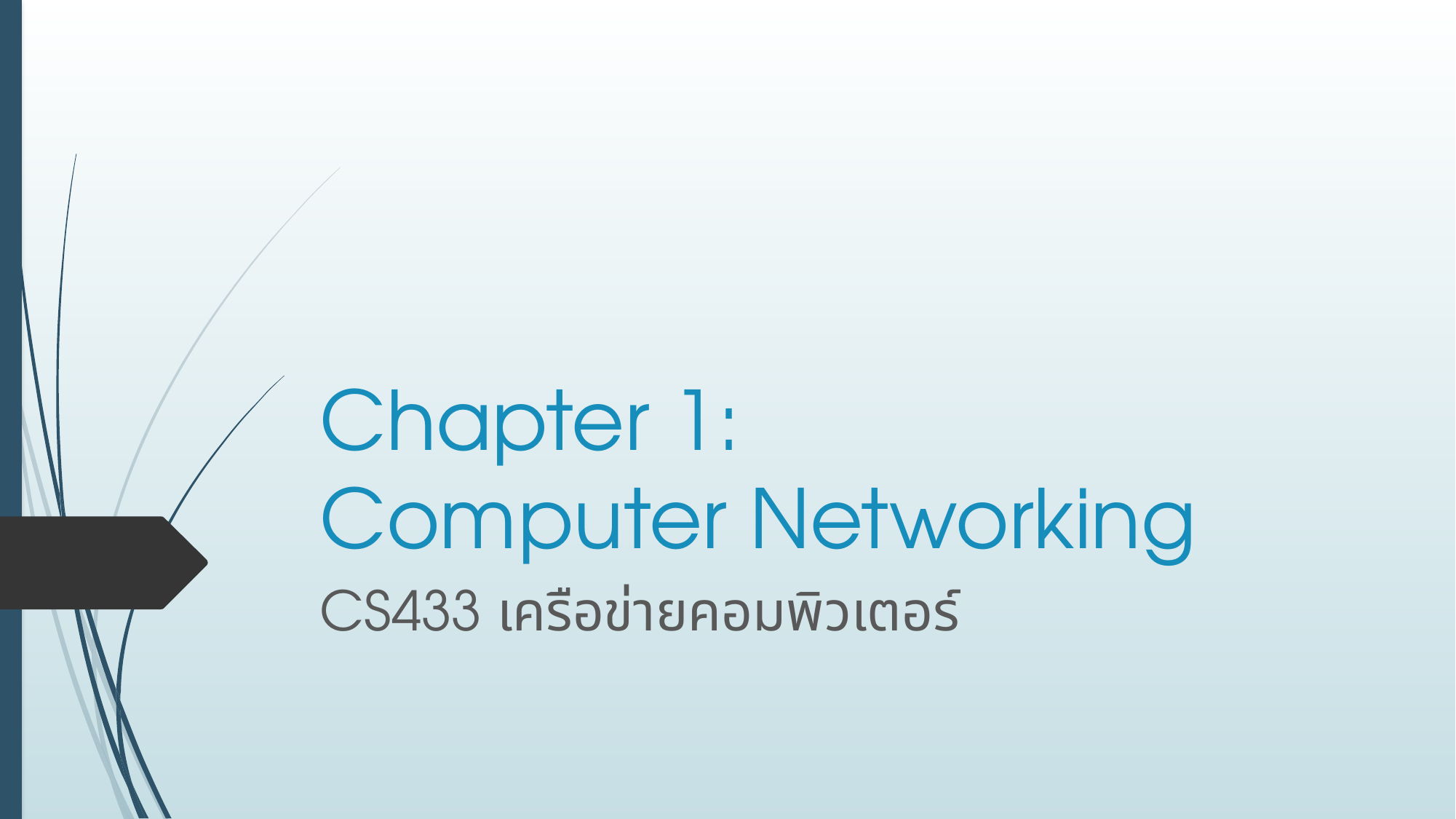

# Chapter 1: Computer Networking
CS433 เครือข่ายคอมพิวเตอร์